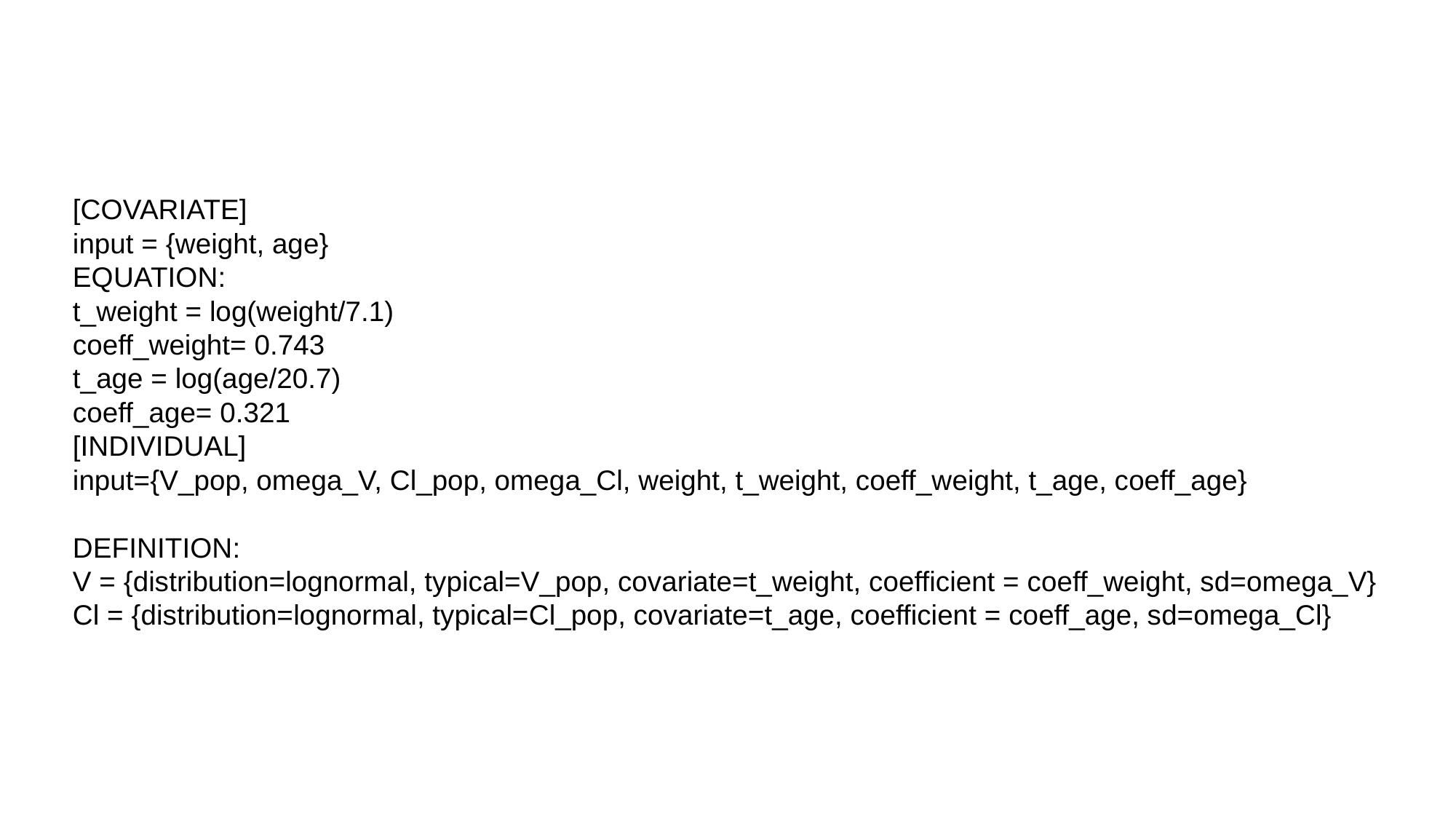

[COVARIATE]
input = {weight, age}
EQUATION:
t_weight = log(weight/7.1)
coeff_weight= 0.743
t_age = log(age/20.7)
coeff_age= 0.321
[INDIVIDUAL]
input={V_pop, omega_V, Cl_pop, omega_Cl, weight, t_weight, coeff_weight, t_age, coeff_age}

DEFINITION:
V = {distribution=lognormal, typical=V_pop, covariate=t_weight, coefficient = coeff_weight, sd=omega_V}
Cl = {distribution=lognormal, typical=Cl_pop, covariate=t_age, coefficient = coeff_age, sd=omega_Cl}